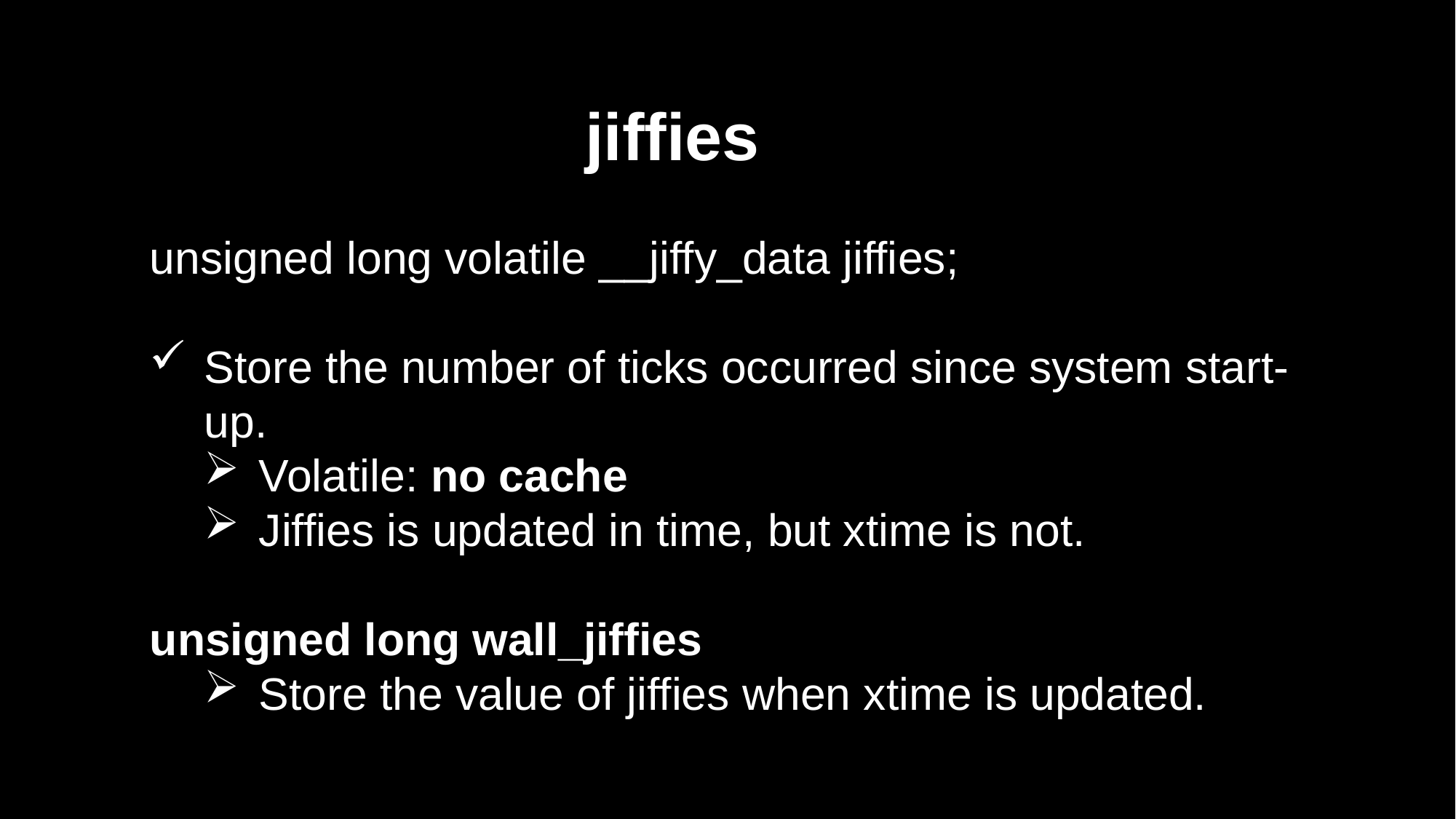

jiffies
unsigned long volatile __jiffy_data jiffies;

Store the number of ticks occurred since system start-up.
Volatile: no cache
Jiffies is updated in time, but xtime is not.

unsigned long wall_jiffies
Store the value of jiffies when xtime is updated.